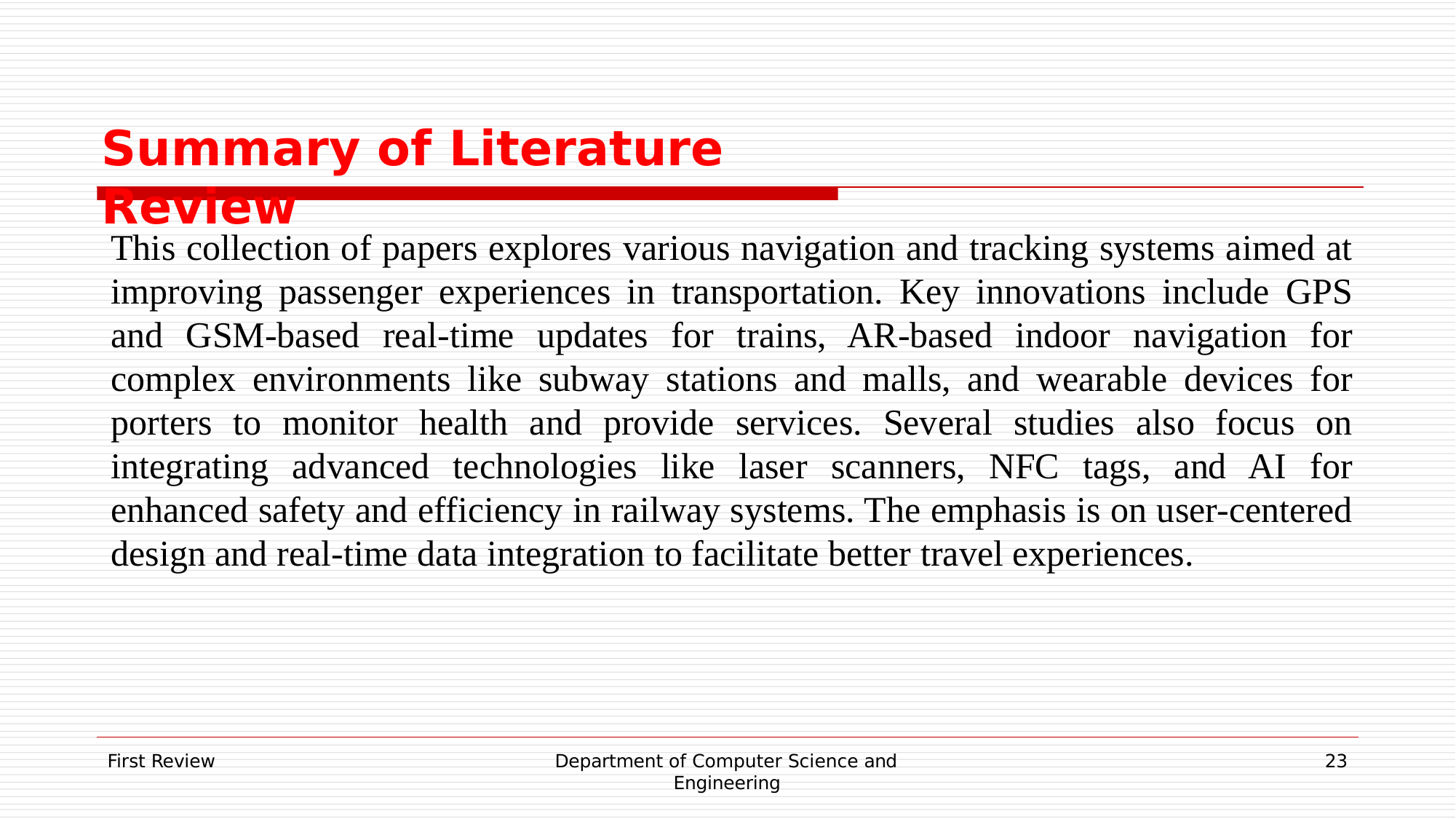

# Summary of Literature Review
This collection of papers explores various navigation and tracking systems aimed at improving passenger experiences in transportation. Key innovations include GPS and GSM-based real-time updates for trains, AR-based indoor navigation for complex environments like subway stations and malls, and wearable devices for porters to monitor health and provide services. Several studies also focus on integrating advanced technologies like laser scanners, NFC tags, and AI for enhanced safety and efficiency in railway systems. The emphasis is on user-centered design and real-time data integration to facilitate better travel experiences.
First Review
Department of Computer Science and Engineering
23